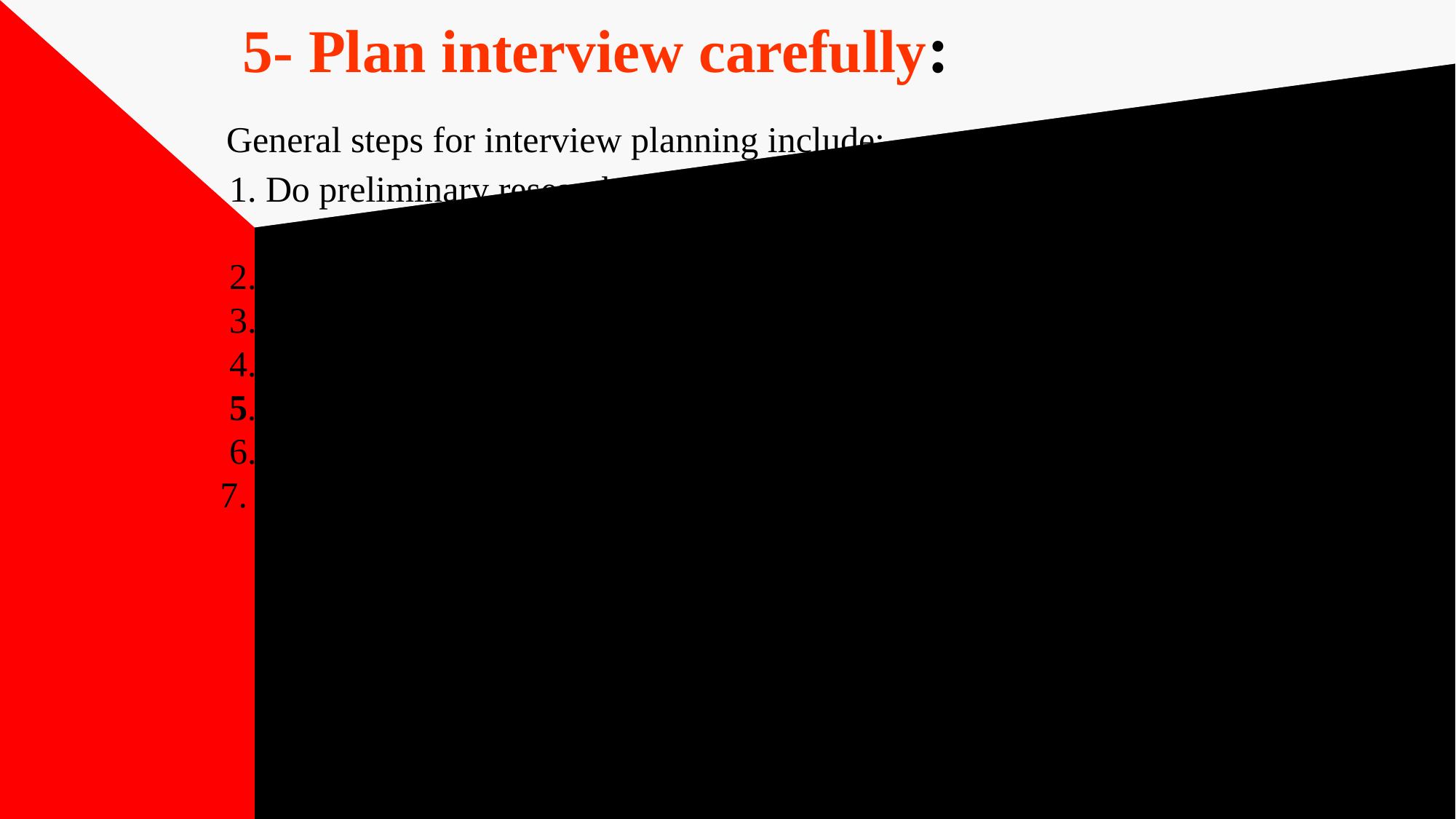

# 5- Plan interview carefully: General steps for interview planning include: 1. Do preliminary research into the user’s job and programs already in use. 2. Review the software program and identify the issues. 3. Establish the scope of your interviews. 4. Make a list of interview questions. 5. Get permission. 6. Set up and interview schedule. 7. Plan a follow-up.